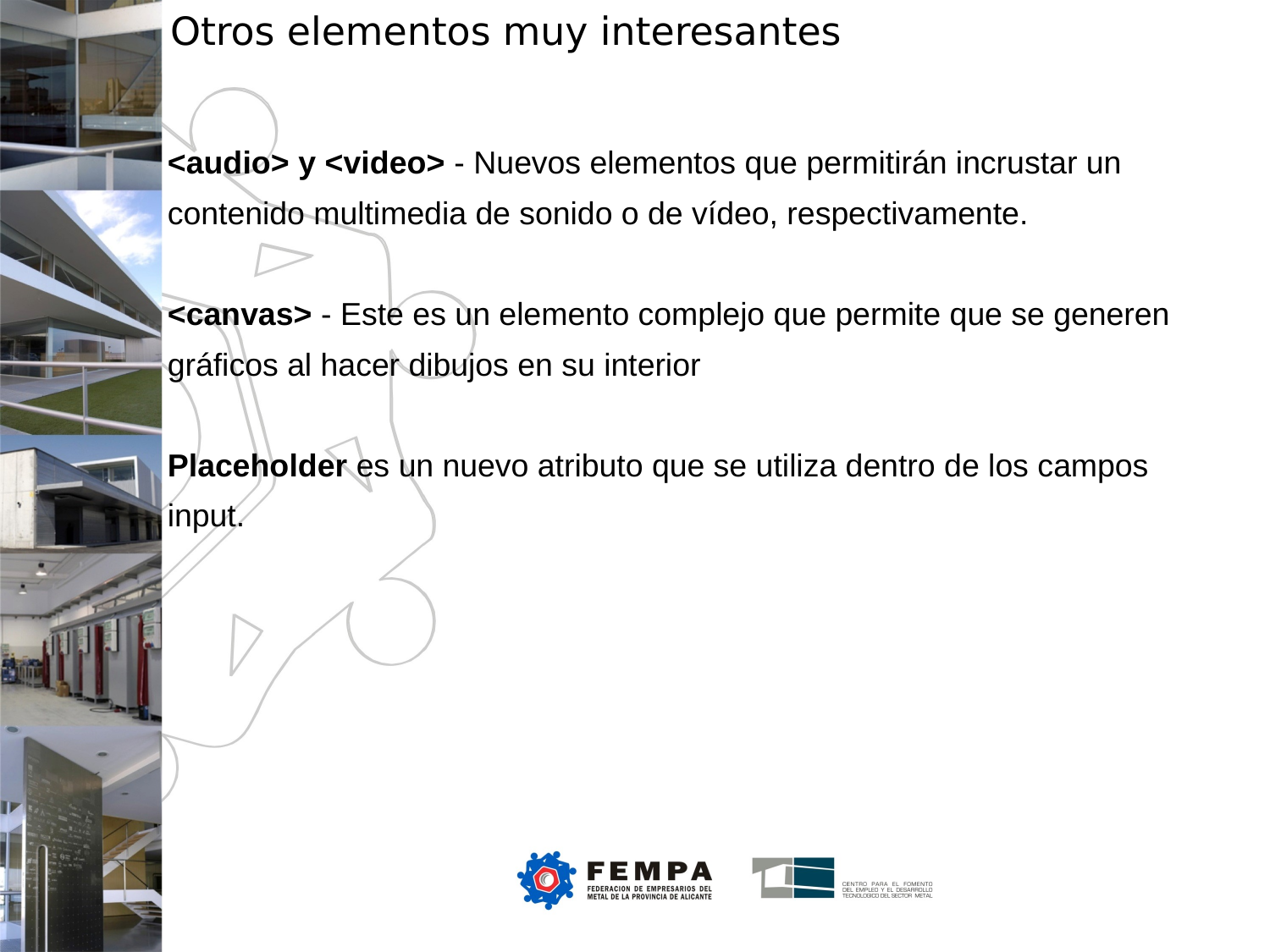

Otros elementos muy interesantes

<audio> y <video> - Nuevos elementos que permitirán incrustar un
contenido multimedia de sonido o de vídeo, respectivamente.

<canvas> - Este es un elemento complejo que permite que se generen
gráficos al hacer dibujos en su interior

Placeholder es un nuevo atributo que se utiliza dentro de los campos
input.